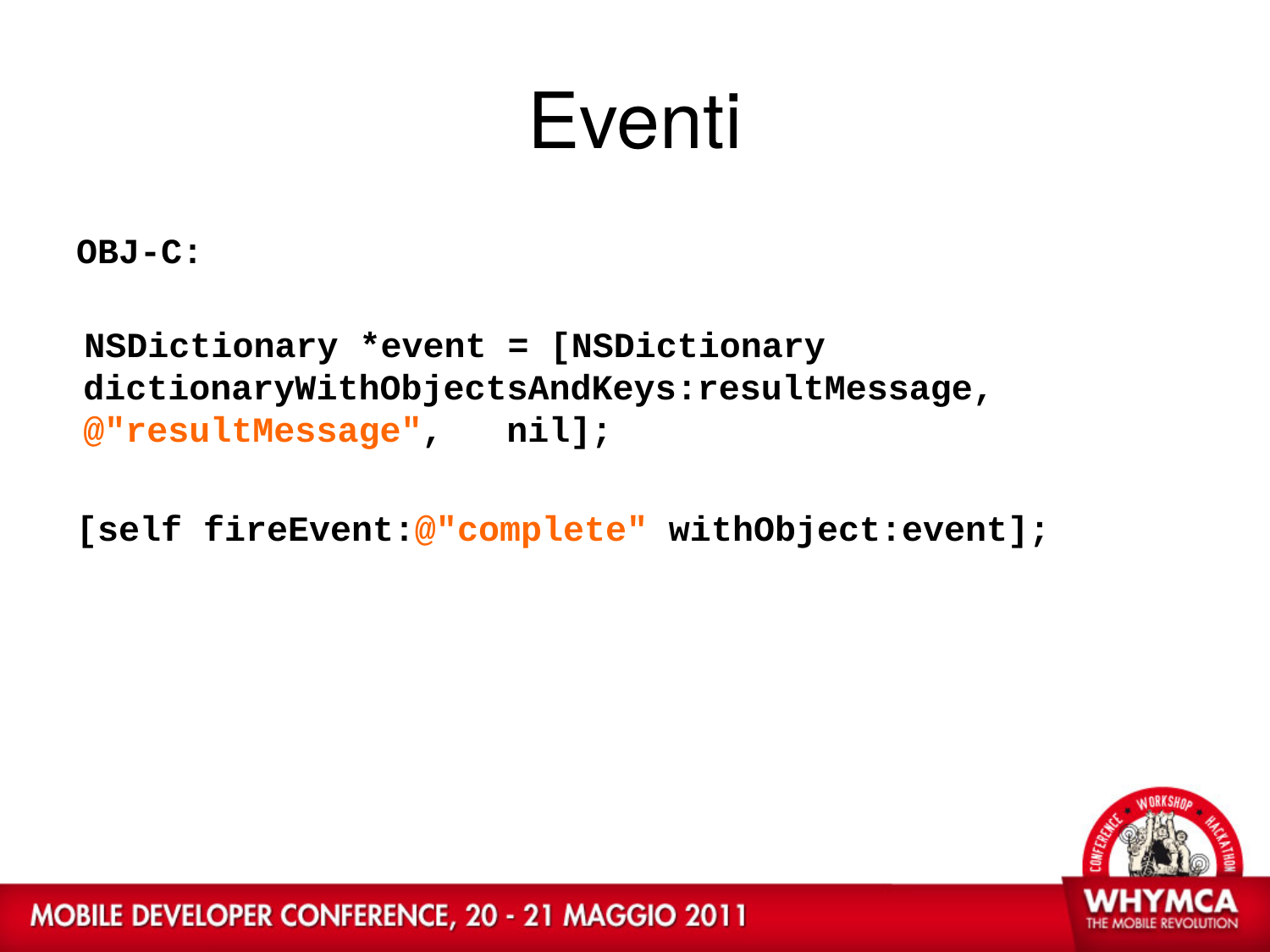

# Eventi
OBJ-C:

NSDictionary *event = [NSDictionary 	dictionaryWithObjectsAndKeys:resultMessage, 	@"resultMessage",   nil];

[self fireEvent:@"complete" withObject:event];